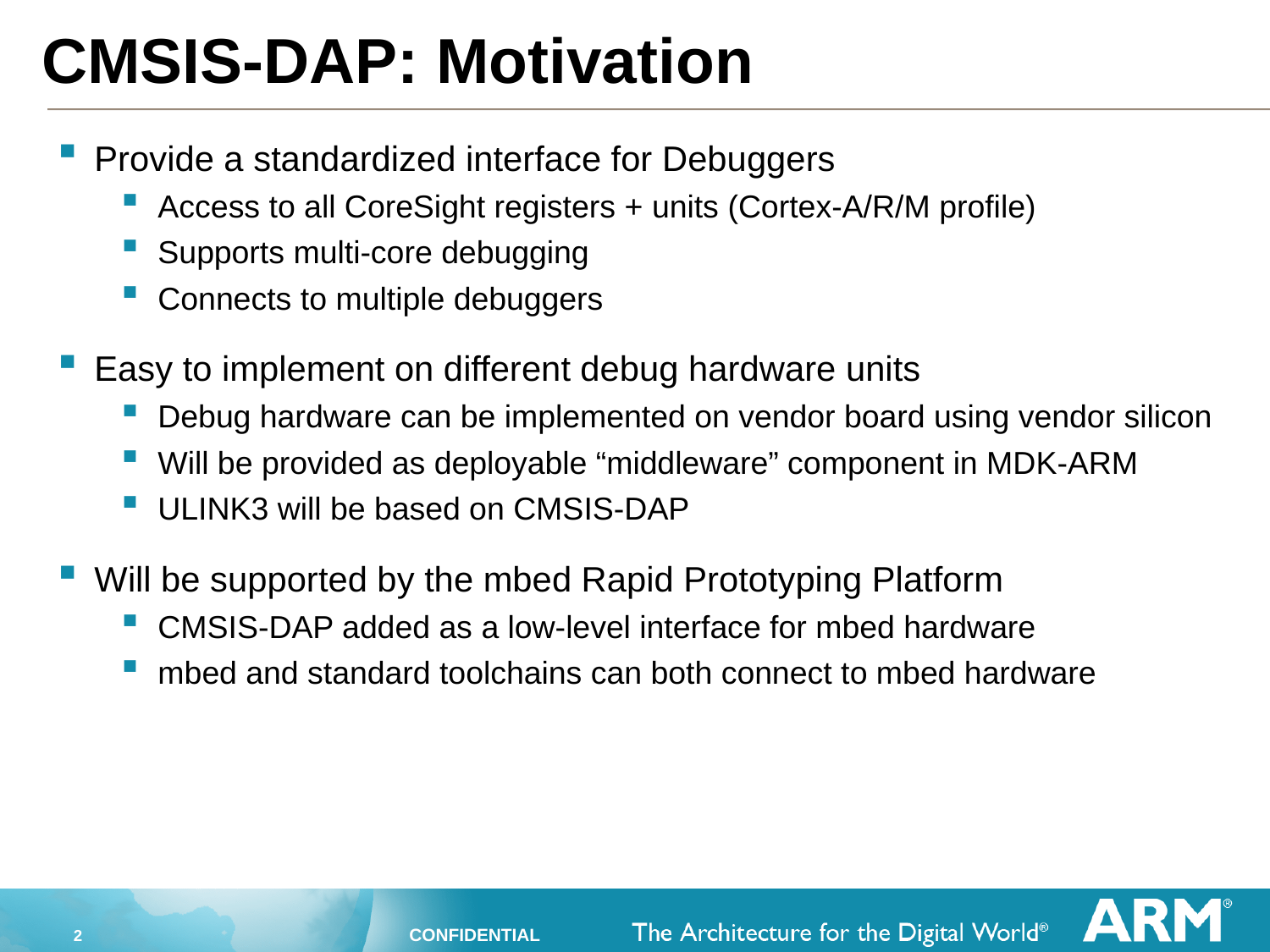

CMSIS-DAP: Motivation
Provide a standardized interface for Debuggers
Access to all CoreSight registers + units (Cortex-A/R/M profile)
Supports multi-core debugging
Connects to multiple debuggers
Easy to implement on different debug hardware units
Debug hardware can be implemented on vendor board using vendor silicon
Will be provided as deployable “middleware” component in MDK-ARM
ULINK3 will be based on CMSIS-DAP
Will be supported by the mbed Rapid Prototyping Platform
CMSIS-DAP added as a low-level interface for mbed hardware
mbed and standard toolchains can both connect to mbed hardware